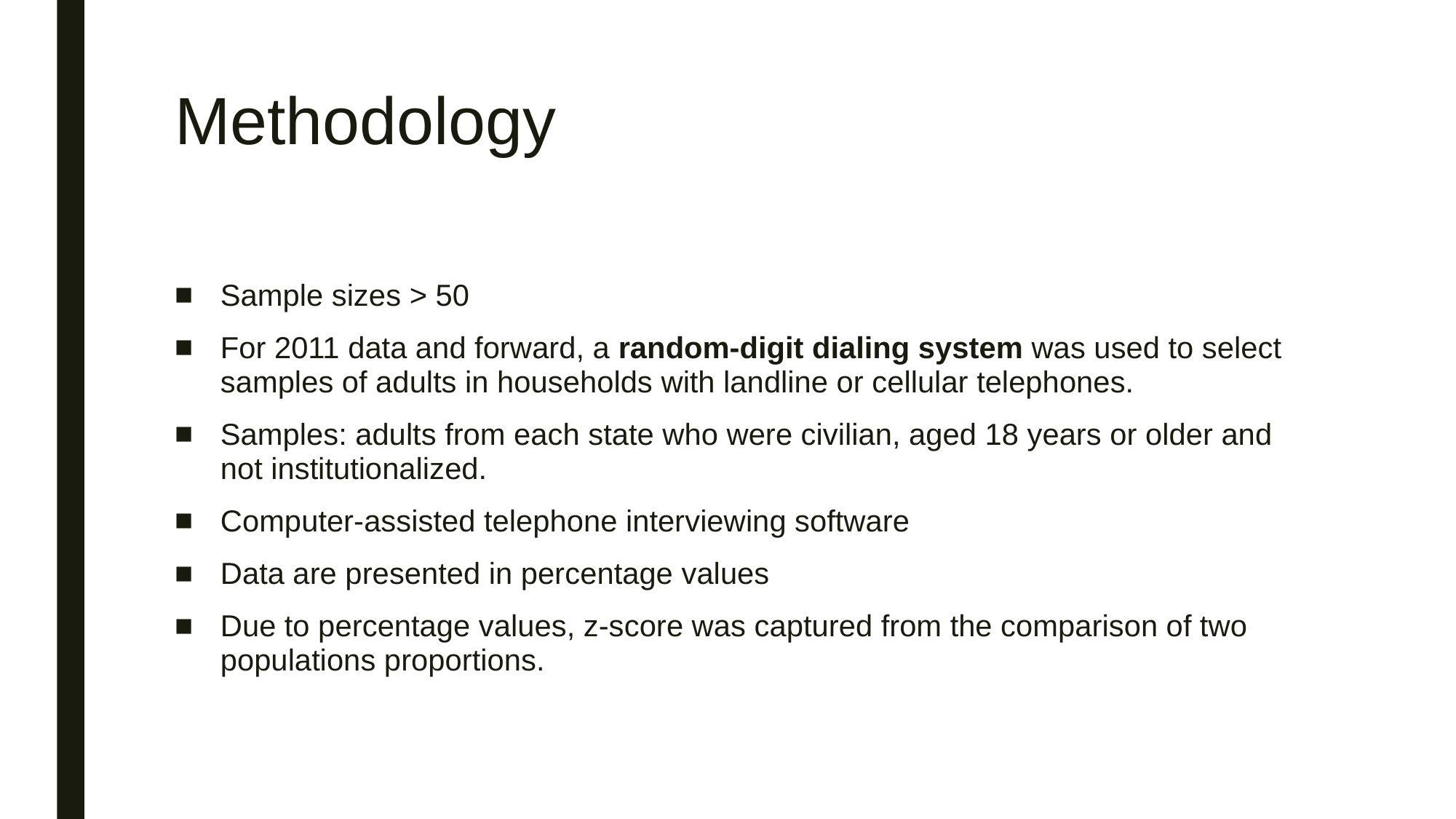

# Methodology
Sample sizes > 50
For 2011 data and forward, a random-digit dialing system was used to select samples of adults in households with landline or cellular telephones.
Samples: adults from each state who were civilian, aged 18 years or older and not institutionalized.
Computer-assisted telephone interviewing software
Data are presented in percentage values
Due to percentage values, z-score was captured from the comparison of two populations proportions.